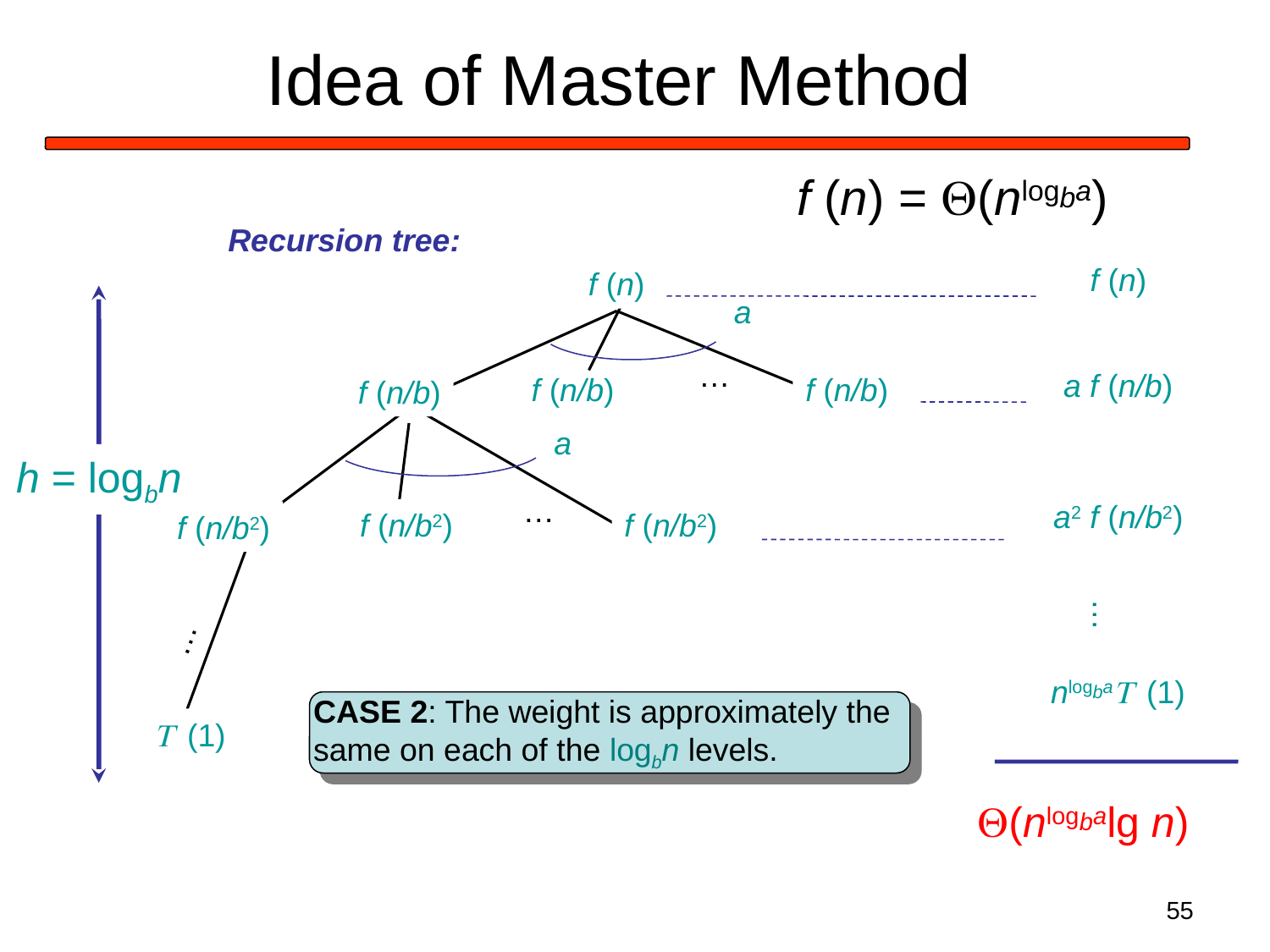

# Idea of Master Method
f (n) = Θ(nlogba)
Recursion tree:
f (n)
f (n)

a

…
a f (n/b)
f (n/b)
f (n/b)
f (n/b)

a

h = logbn

…
a2 f (n/b2)
f (n/b2)
f (n/b2)
f (n/b2)

…
…
nlogbaΤ (1)
CASE 2: The weight is approximately the same on each of the logbn levels.
Τ (1)

Θ(nlogbalg n)
55